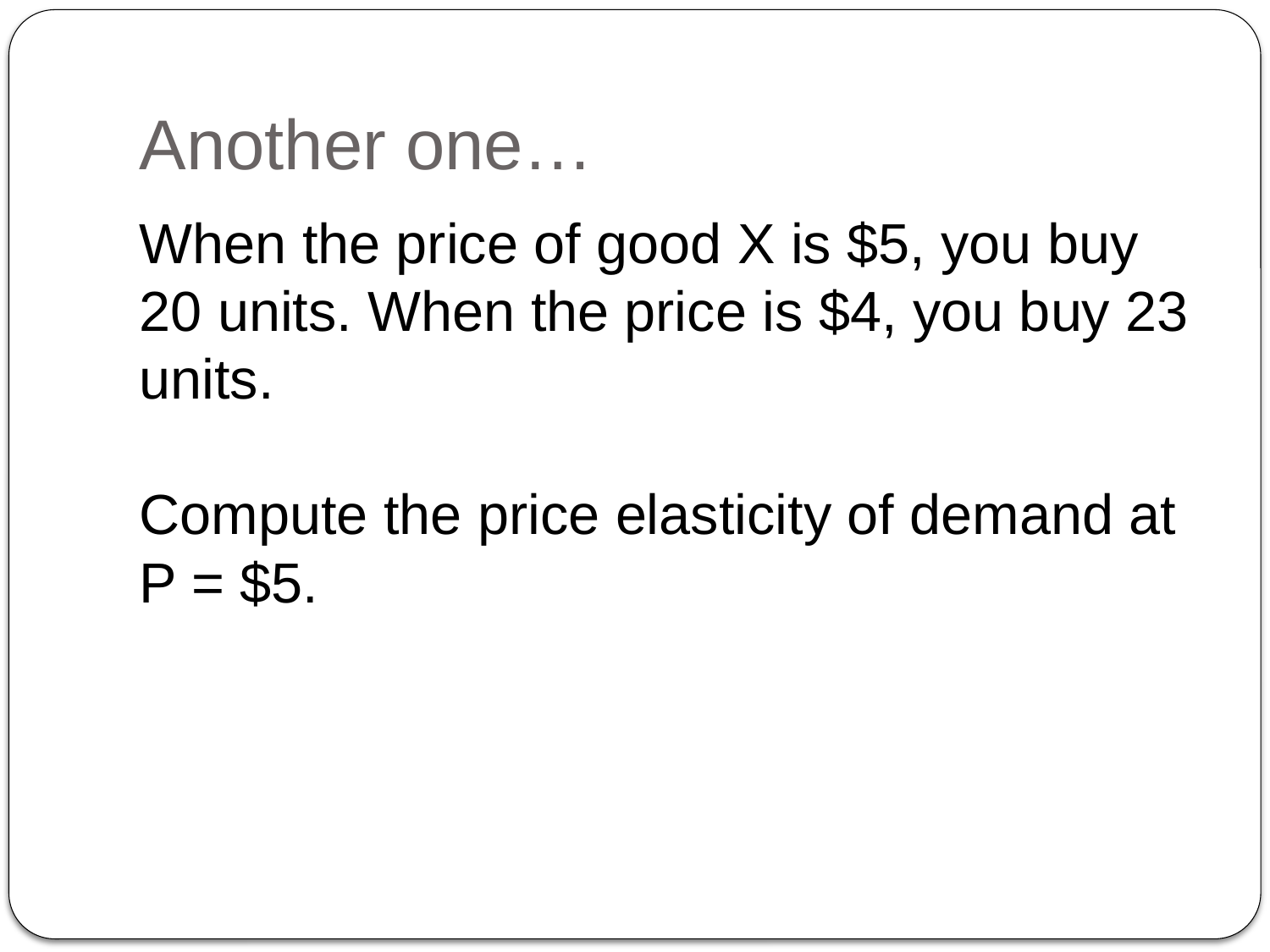

# Another one…
When the price of good X is $5, you buy 20 units. When the price is $4, you buy 23 units.
Compute the price elasticity of demand at P = $5.